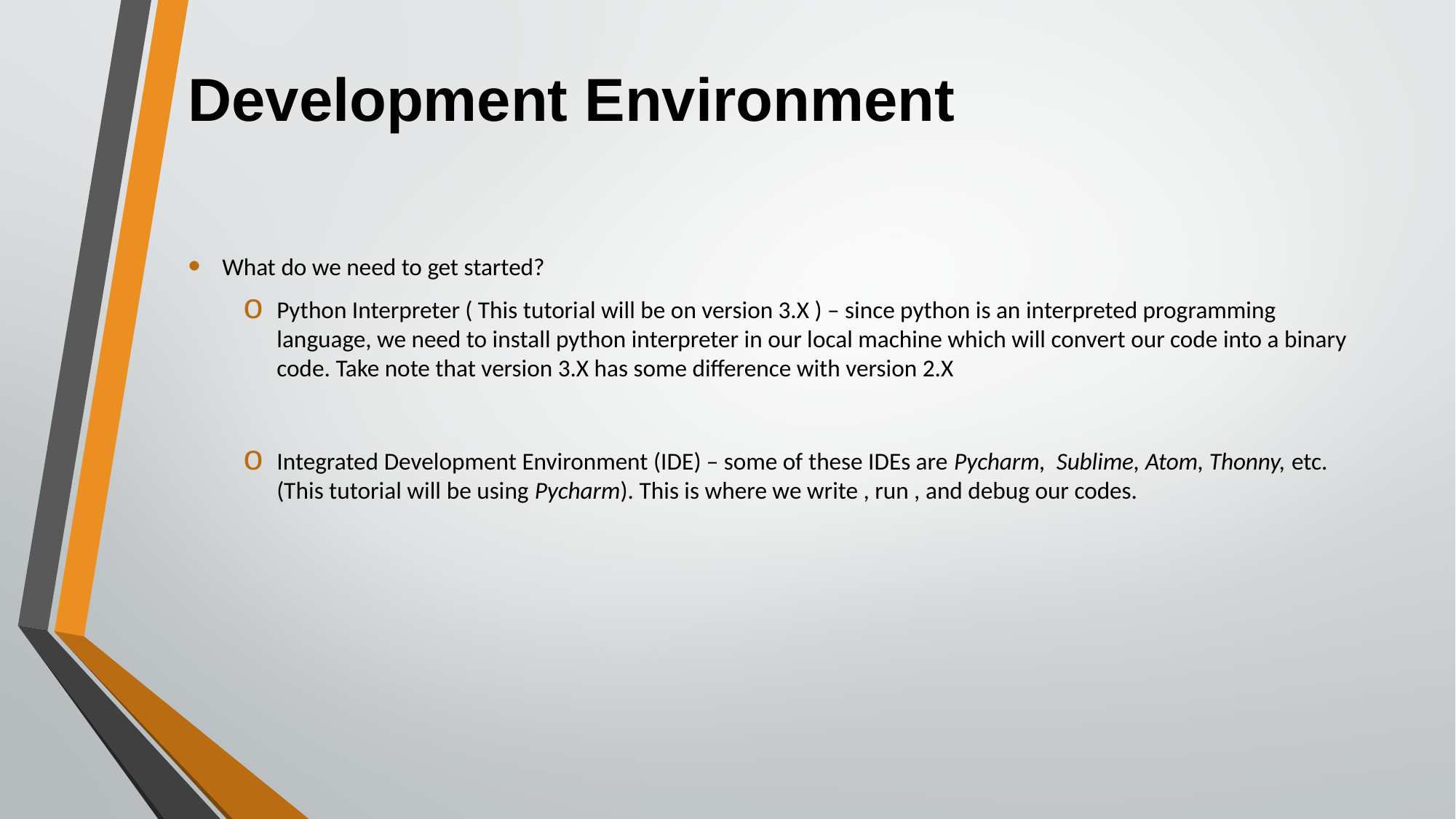

# Development Environment

What do we need to get started?
Python Interpreter ( This tutorial will be on version 3.X ) – since python is an interpreted programming language, we need to install python interpreter in our local machine which will convert our code into a binary code. Take note that version 3.X has some difference with version 2.X

Integrated Development Environment (IDE) – some of these IDEs are Pycharm,  Sublime, Atom, Thonny, etc. (This tutorial will be using Pycharm). This is where we write , run , and debug our codes.